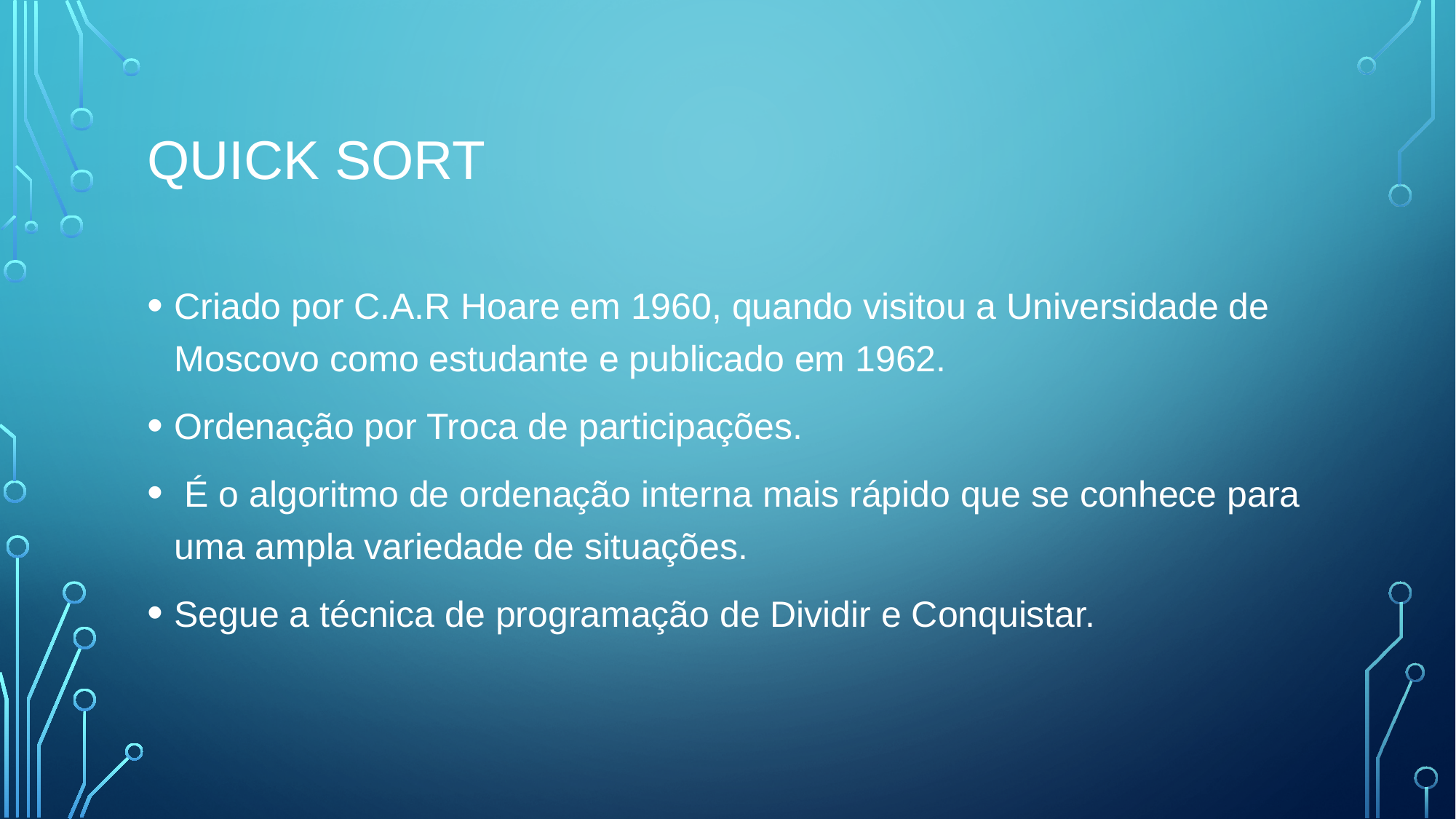

# Quick Sort
Criado por C.A.R Hoare em 1960, quando visitou a Universidade de Moscovo como estudante e publicado em 1962.
Ordenação por Troca de participações.
 É o algoritmo de ordenação interna mais rápido que se conhece para uma ampla variedade de situações.
Segue a técnica de programação de Dividir e Conquistar.